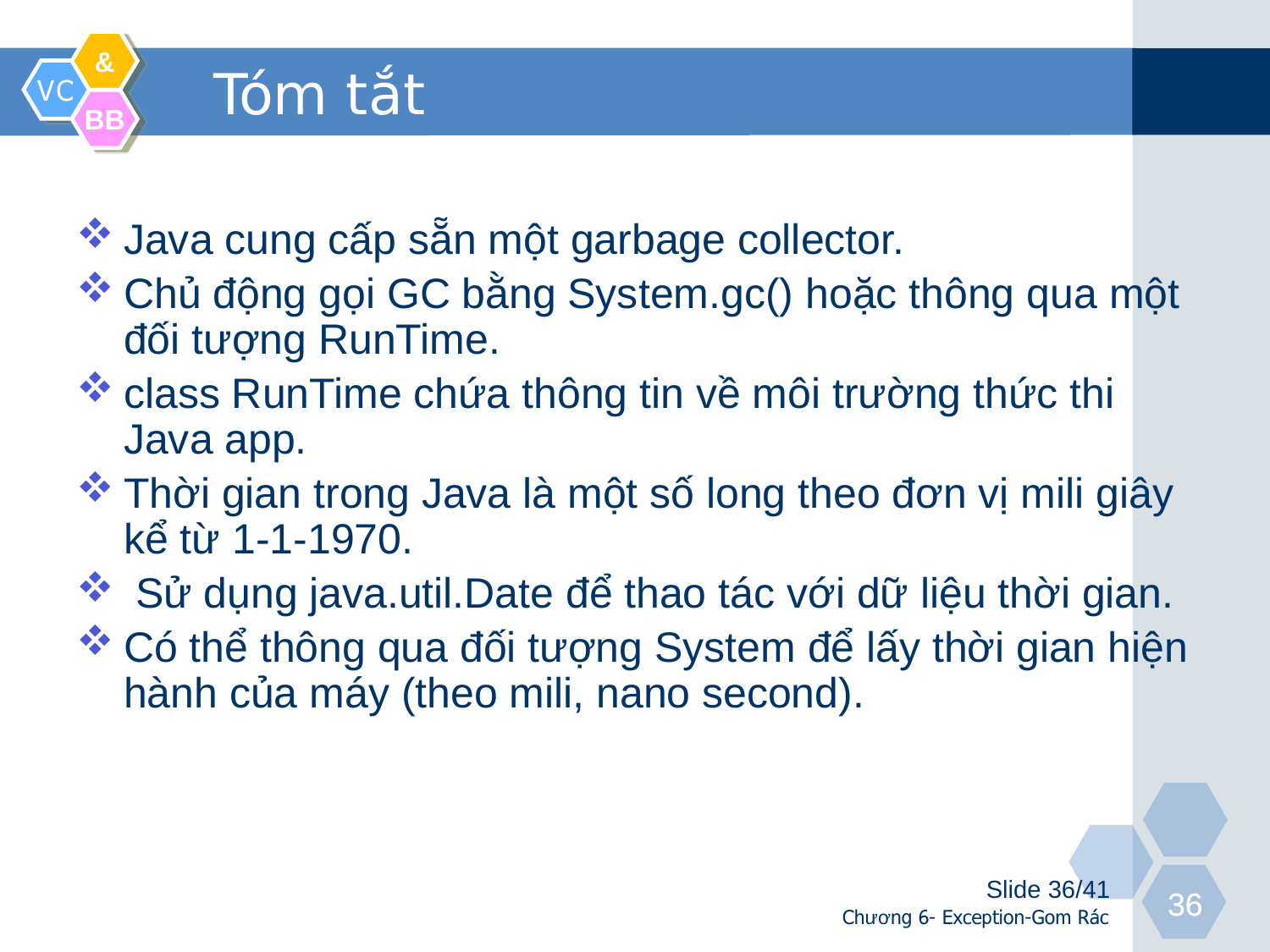

# Tóm tắt
Java cung cấp sẵn một garbage collector.
Chủ động gọi GC bằng System.gc() hoặc thông qua một đối tượng RunTime.
class RunTime chứa thông tin về môi trường thức thi Java app.
Thời gian trong Java là một số long theo đơn vị mili giây kể từ 1-1-1970.
 Sử dụng java.util.Date để thao tác với dữ liệu thời gian.
Có thể thông qua đối tượng System để lấy thời gian hiện hành của máy (theo mili, nano second).
Slide 36/41
Chương 6- Exception-Gom Rác